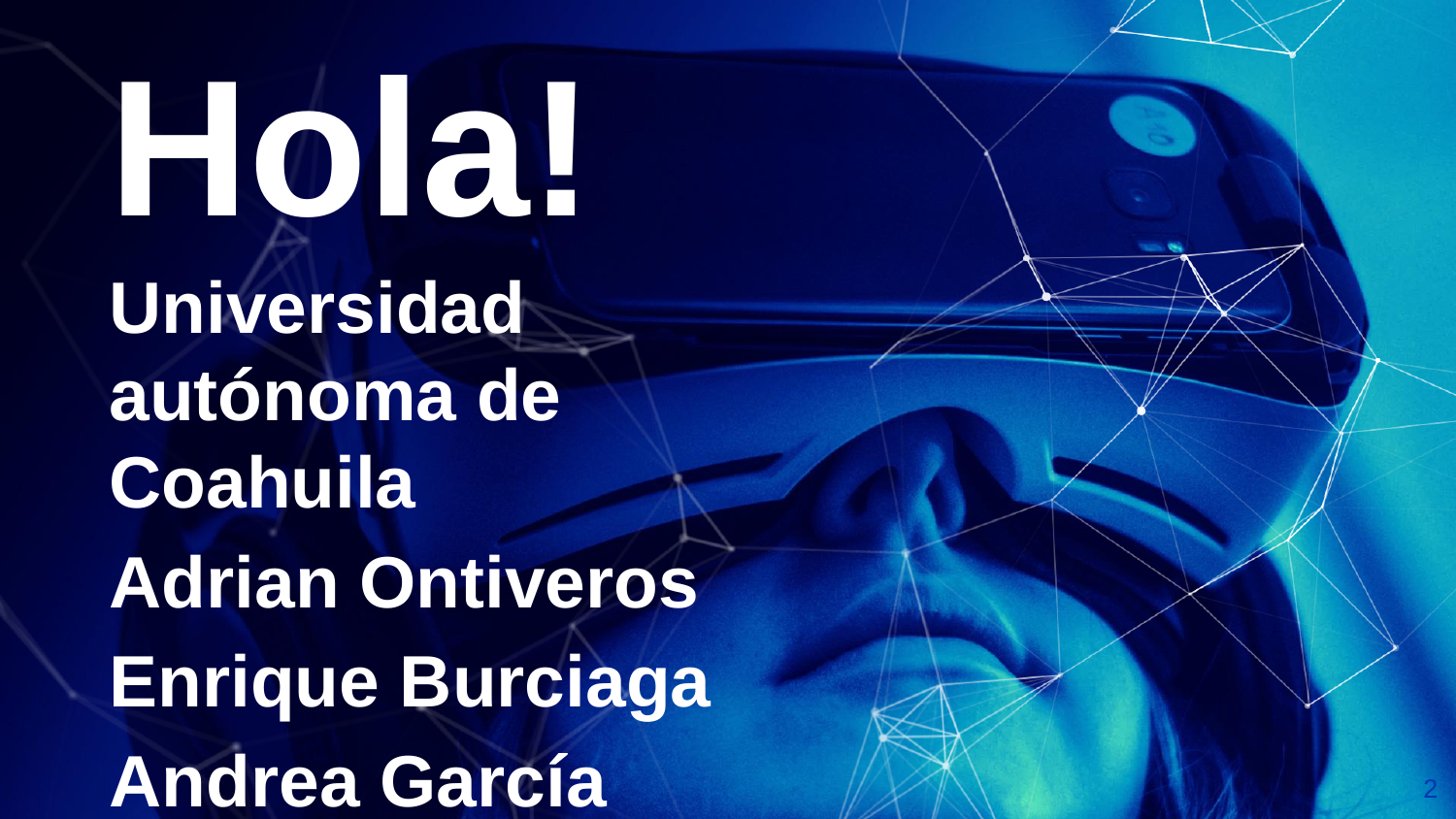

Hola!
Universidad autónoma de Coahuila
Adrian Ontiveros
Enrique Burciaga
Andrea García
2